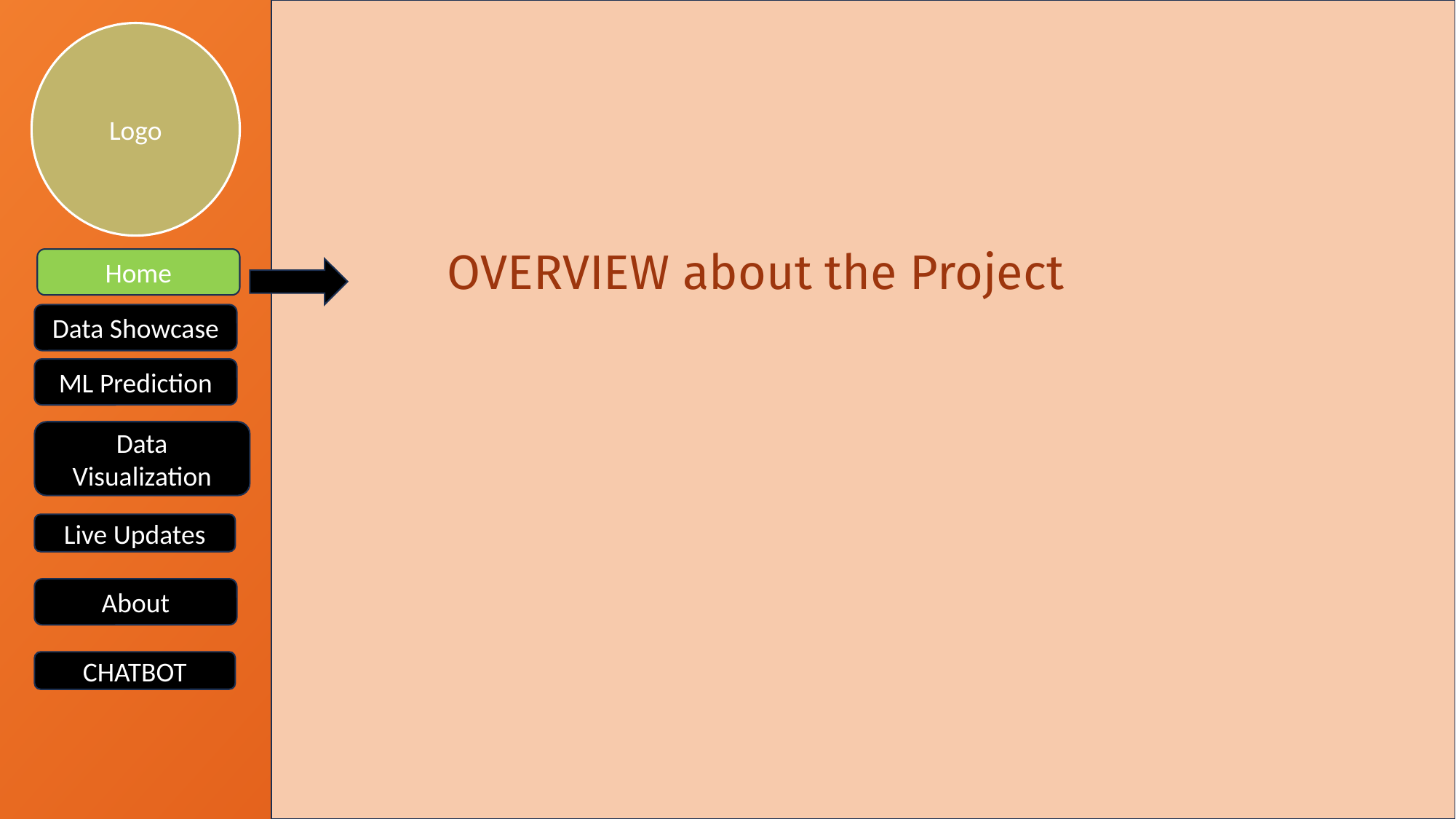

Logo
OVERVIEW about the Project
Home

Data Showcase
ML Prediction
Data Visualization
Live Updates
About
CHATBOT